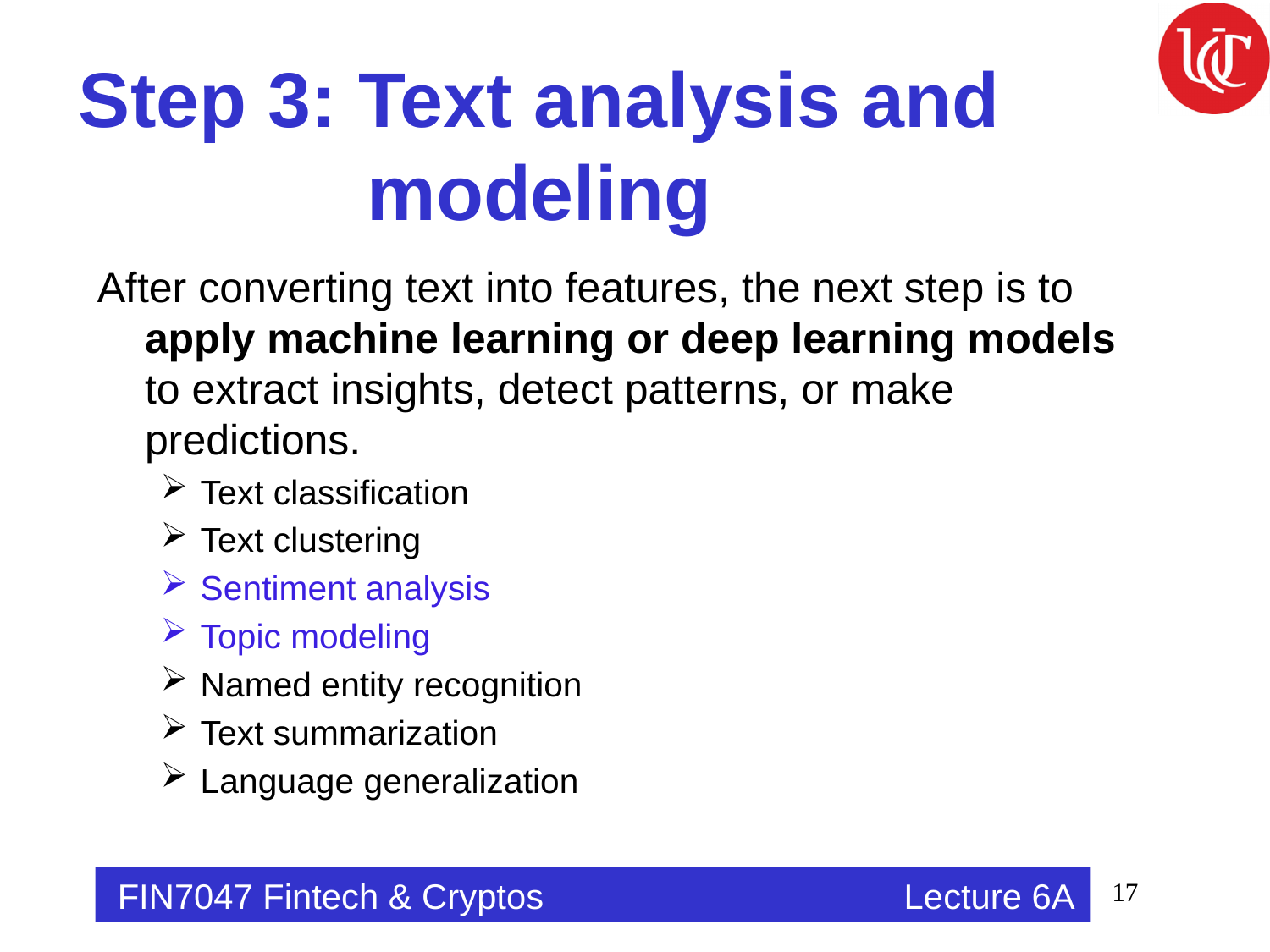

# Step 3: Text analysis and modeling
After converting text into features, the next step is to apply machine learning or deep learning models to extract insights, detect patterns, or make predictions.
Text classification
Text clustering
Sentiment analysis
Topic modeling
Named entity recognition
Text summarization
Language generalization